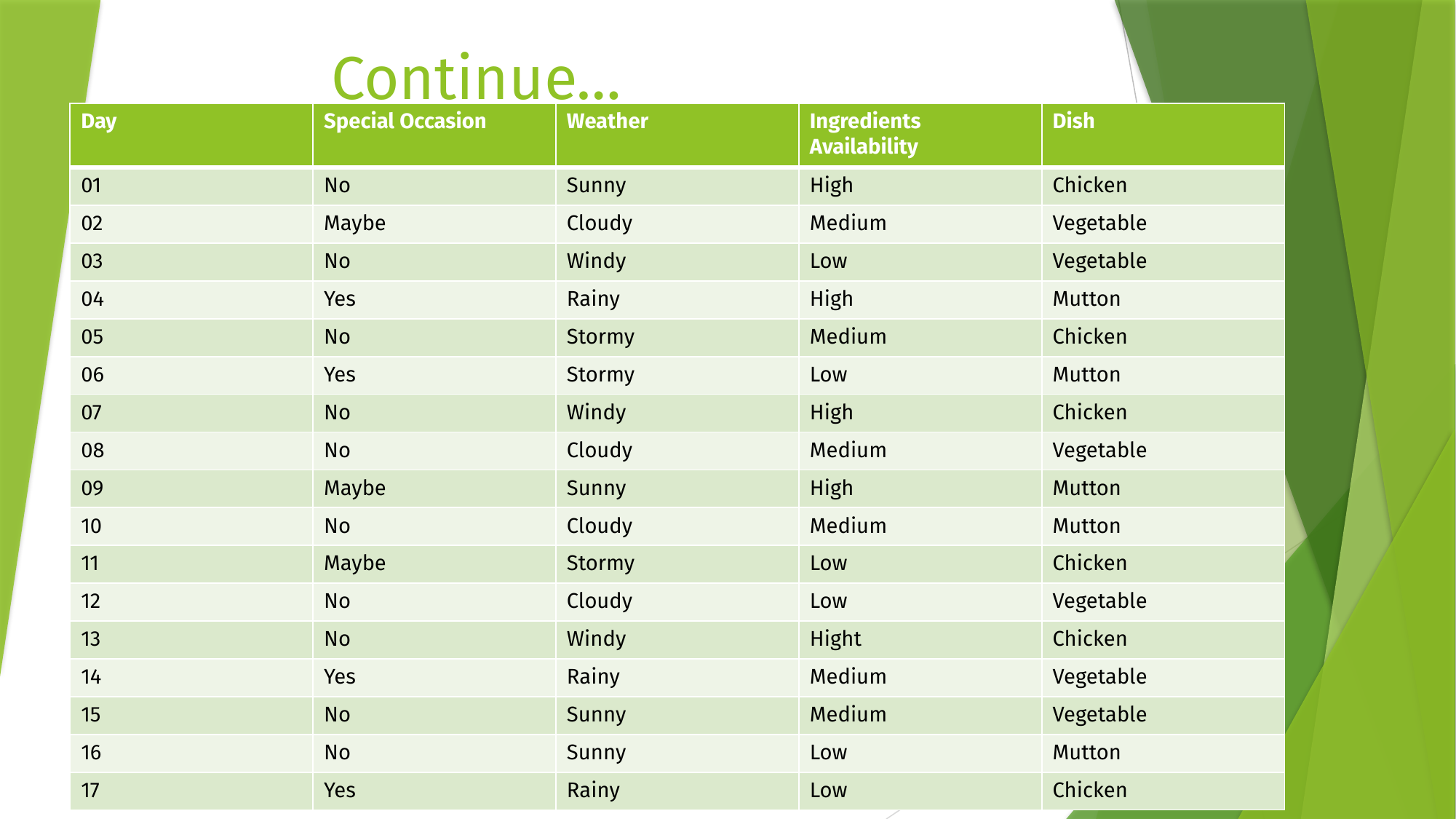

# Continue…
| Day | Special Occasion | Weather | Ingredients Availability | Dish |
| --- | --- | --- | --- | --- |
| 01 | No | Sunny | High | Chicken |
| 02 | Maybe | Cloudy | Medium | Vegetable |
| 03 | No | Windy | Low | Vegetable |
| 04 | Yes | Rainy | High | Mutton |
| 05 | No | Stormy | Medium | Chicken |
| 06 | Yes | Stormy | Low | Mutton |
| 07 | No | Windy | High | Chicken |
| 08 | No | Cloudy | Medium | Vegetable |
| 09 | Maybe | Sunny | High | Mutton |
| 10 | No | Cloudy | Medium | Mutton |
| 11 | Maybe | Stormy | Low | Chicken |
| 12 | No | Cloudy | Low | Vegetable |
| 13 | No | Windy | Hight | Chicken |
| 14 | Yes | Rainy | Medium | Vegetable |
| 15 | No | Sunny | Medium | Vegetable |
| 16 | No | Sunny | Low | Mutton |
| 17 | Yes | Rainy | Low | Chicken |